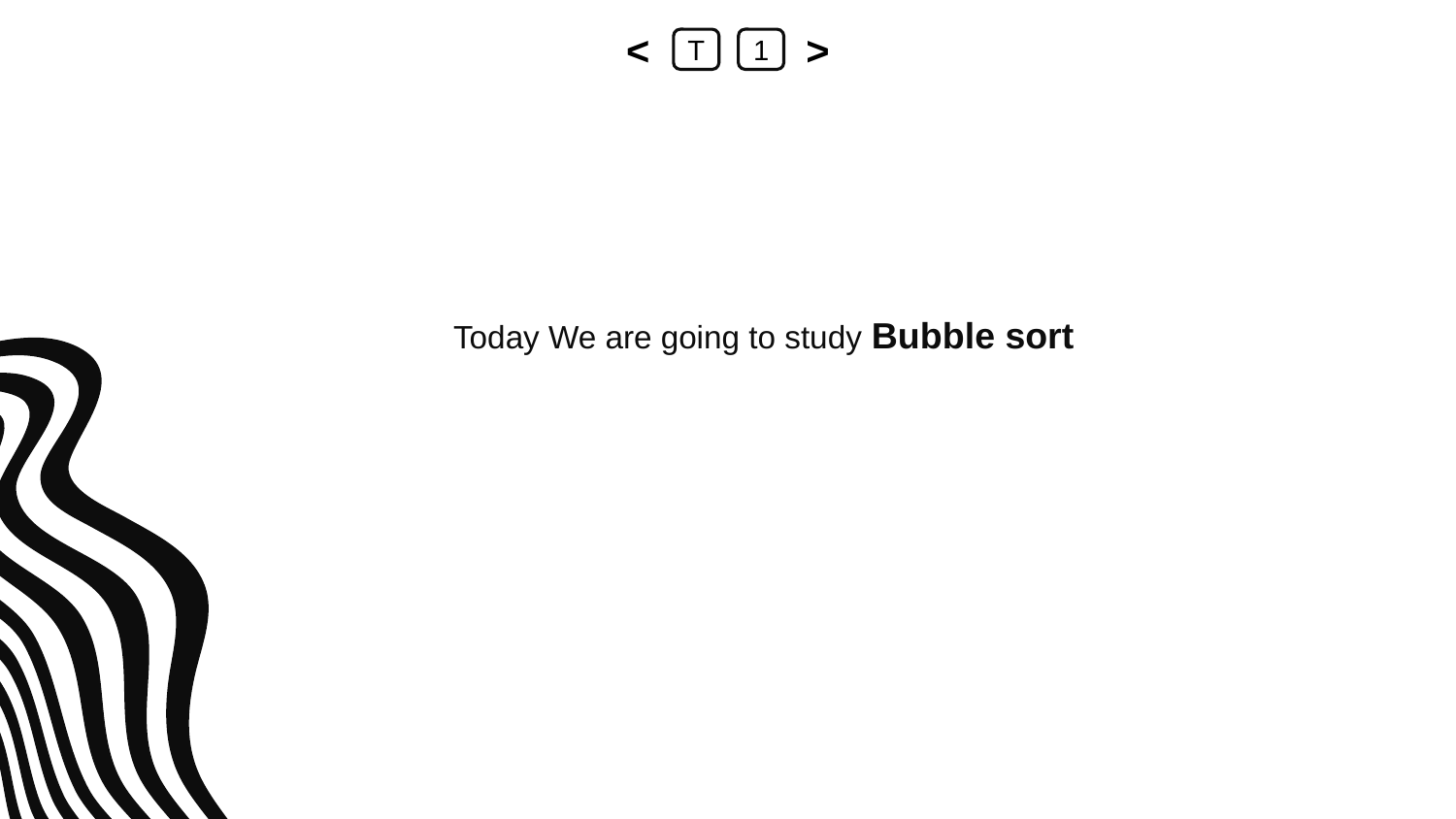

<
T
1
>
Today We are going to study Bubble sort